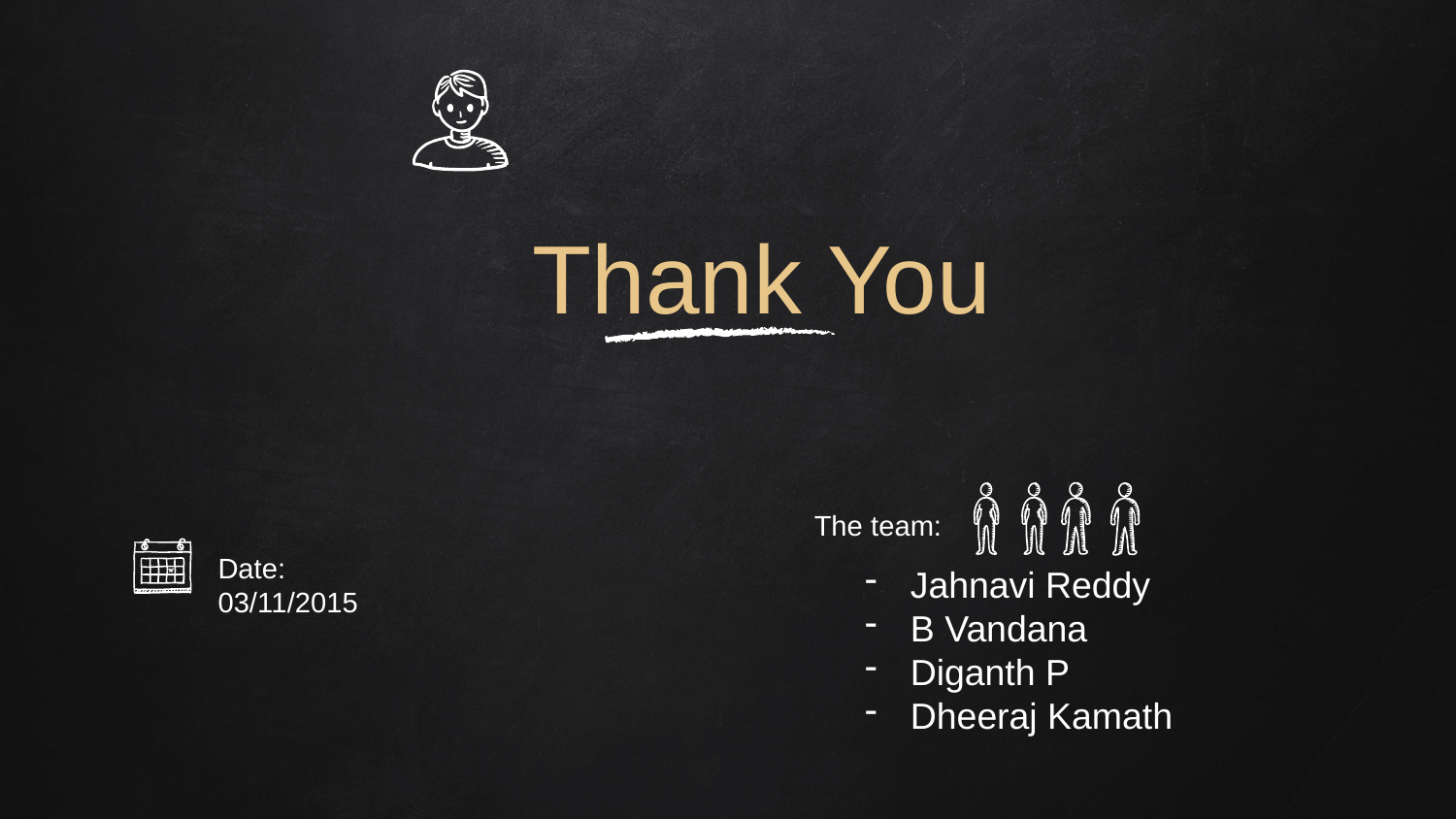

# Thank You

The team:

Date:
03/11/2015
Jahnavi Reddy
B Vandana
Diganth P
Dheeraj Kamath